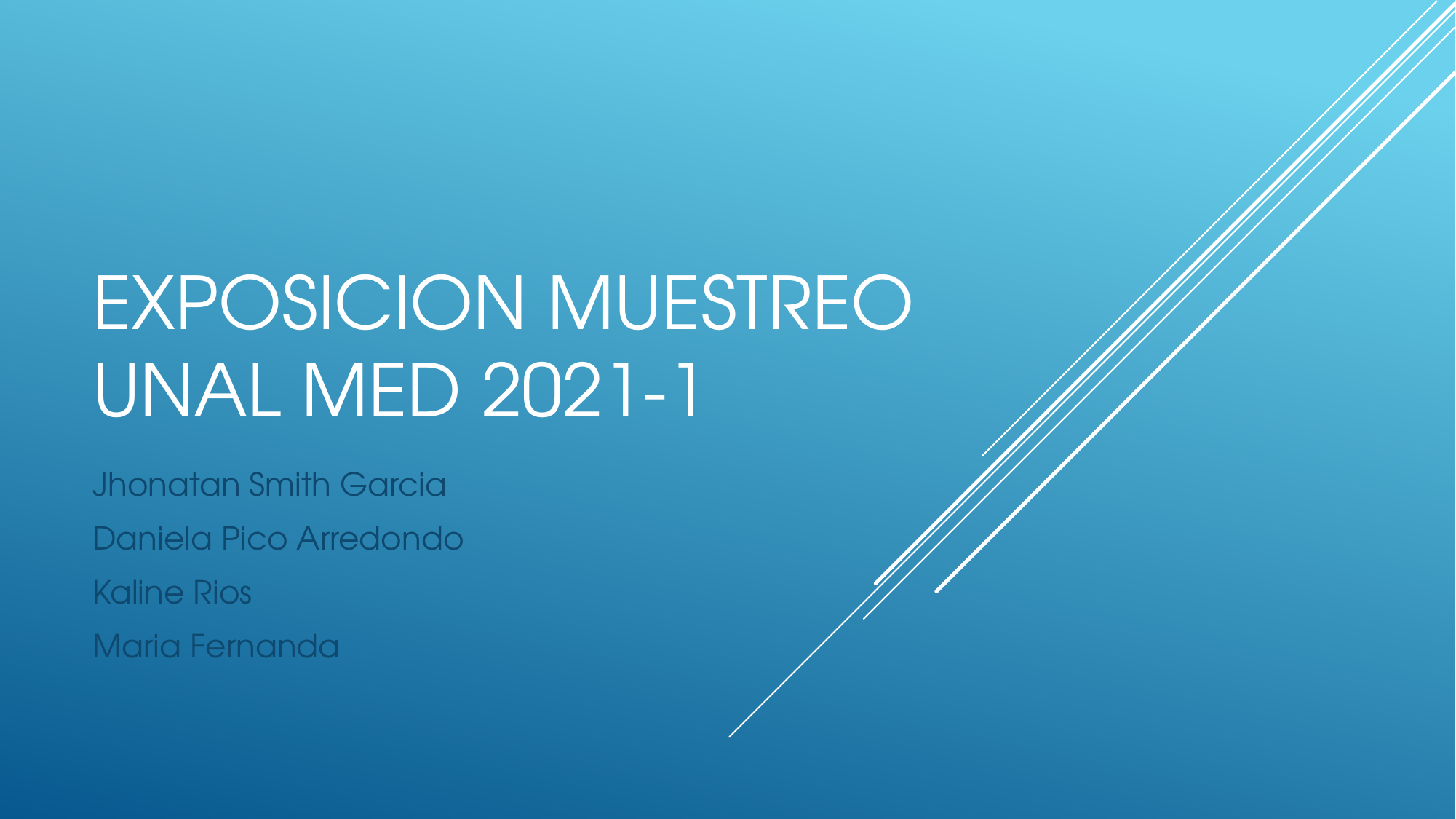

# EXPOSICION MUESTREO UNAL MED 2021-1
Jhonatan Smith Garcia
Daniela Pico Arredondo
Kaline Rios
Maria Fernanda